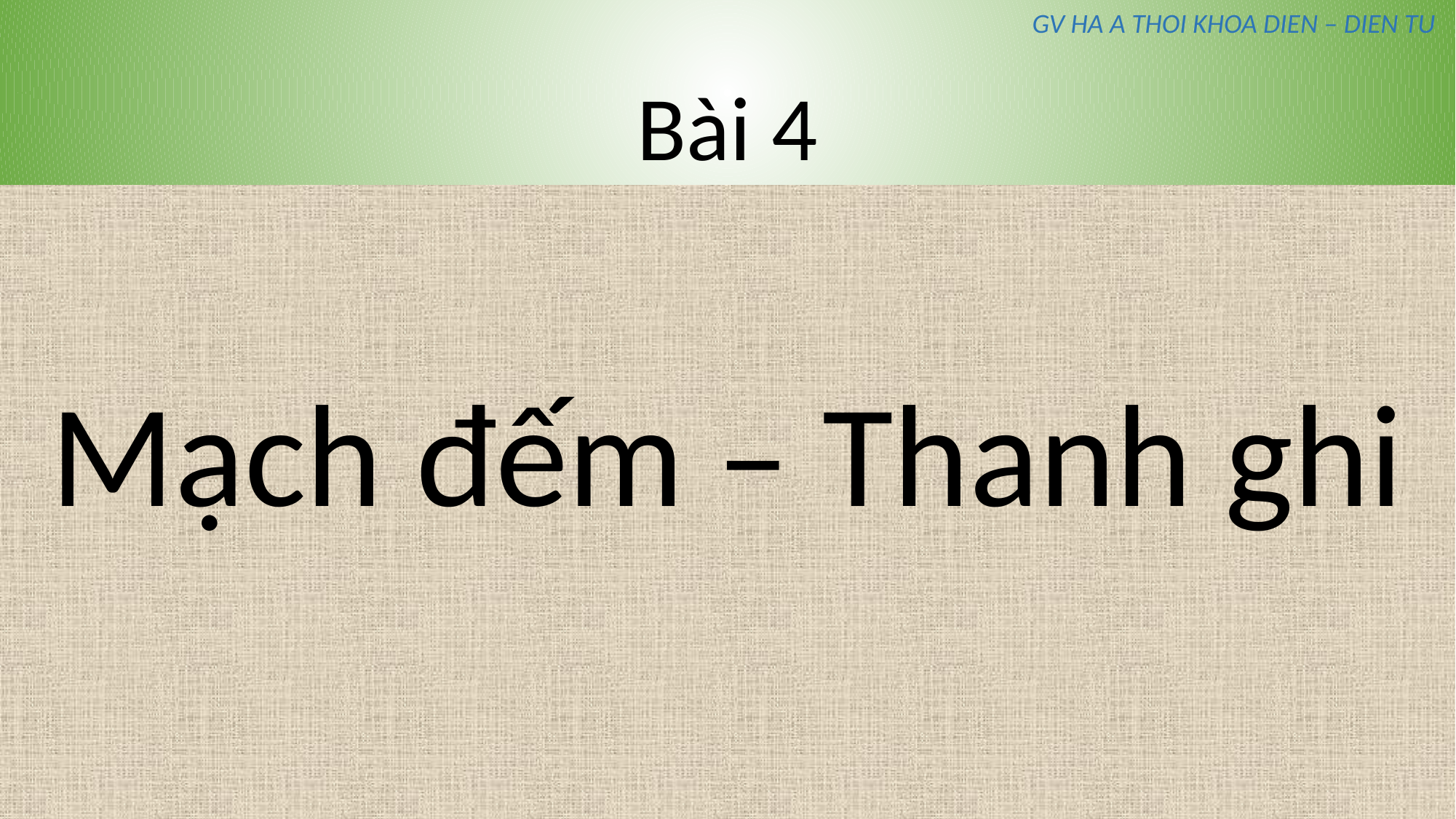

GV HA A THOI KHOA DIEN – DIEN TU
# Bài 4

Mạch đếm – Thanh ghi